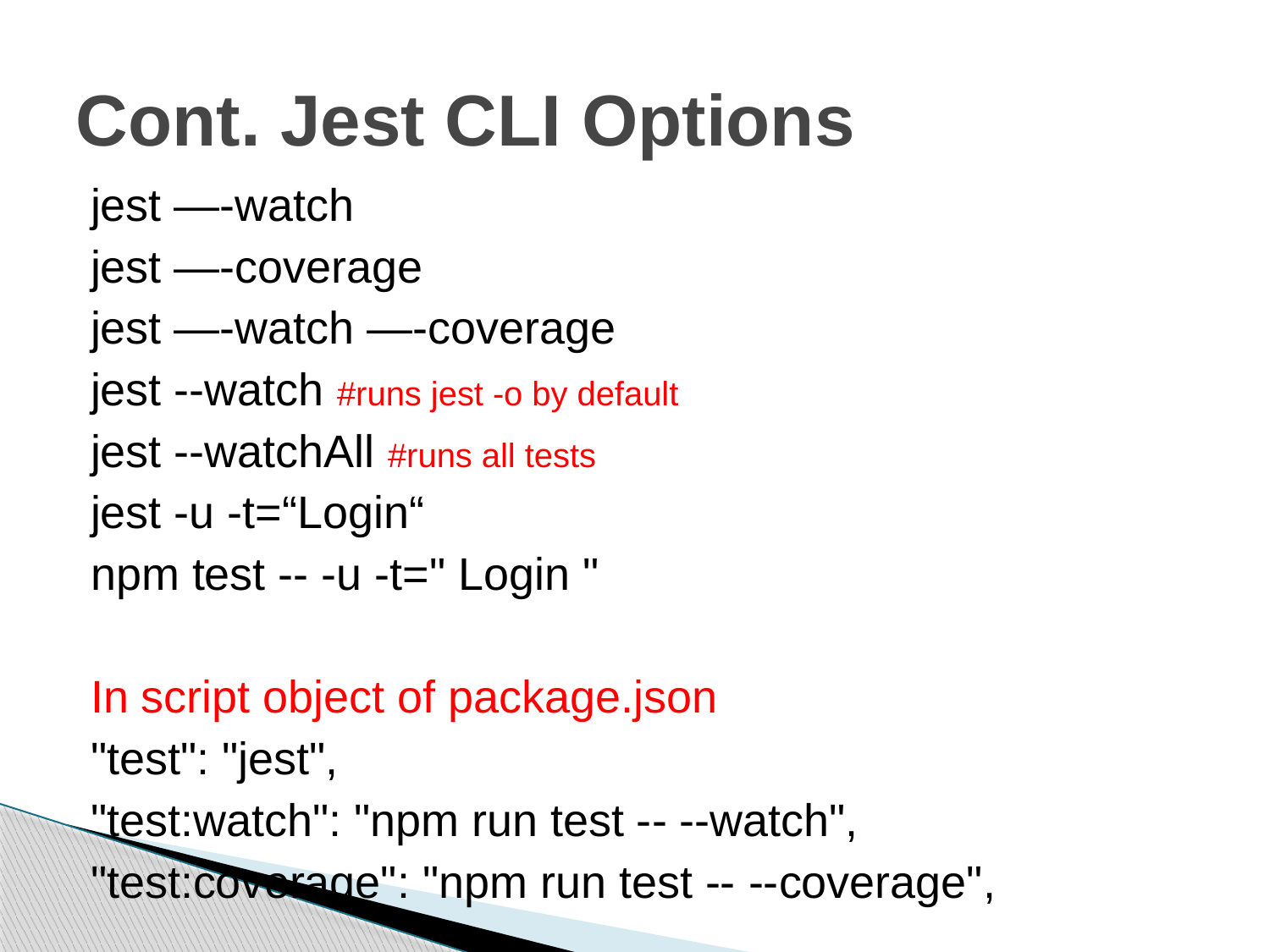

# Cont. Jest CLI Options
jest —-watch
jest —-coverage
jest —-watch —-coverage
jest --watch #runs jest -o by default
jest --watchAll #runs all tests
jest -u -t=“Login“
npm test -- -u -t=" Login "

In script object of package.json
"test": "jest",
"test:watch": "npm run test -- --watch",
"test:coverage": "npm run test -- --coverage",